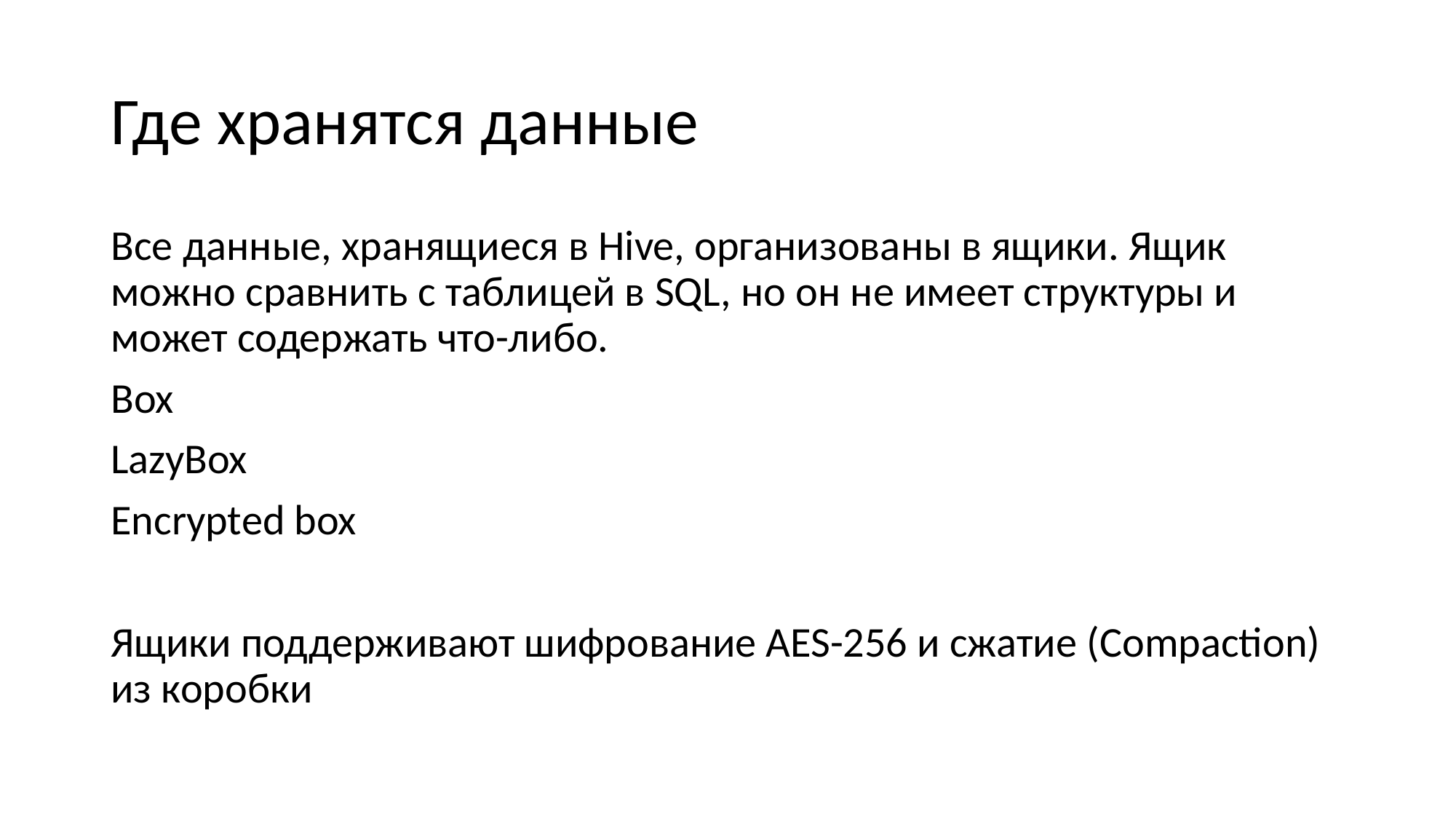

# Где хранятся данные
Все данные, хранящиеся в Hive, организованы в ящики. Ящик можно сравнить с таблицей в SQL, но он не имеет структуры и может содержать что-либо.
Box
LazyBox
Encrypted box

Ящики поддерживают шифрование AES-256 и сжатие (Compaction) из коробки